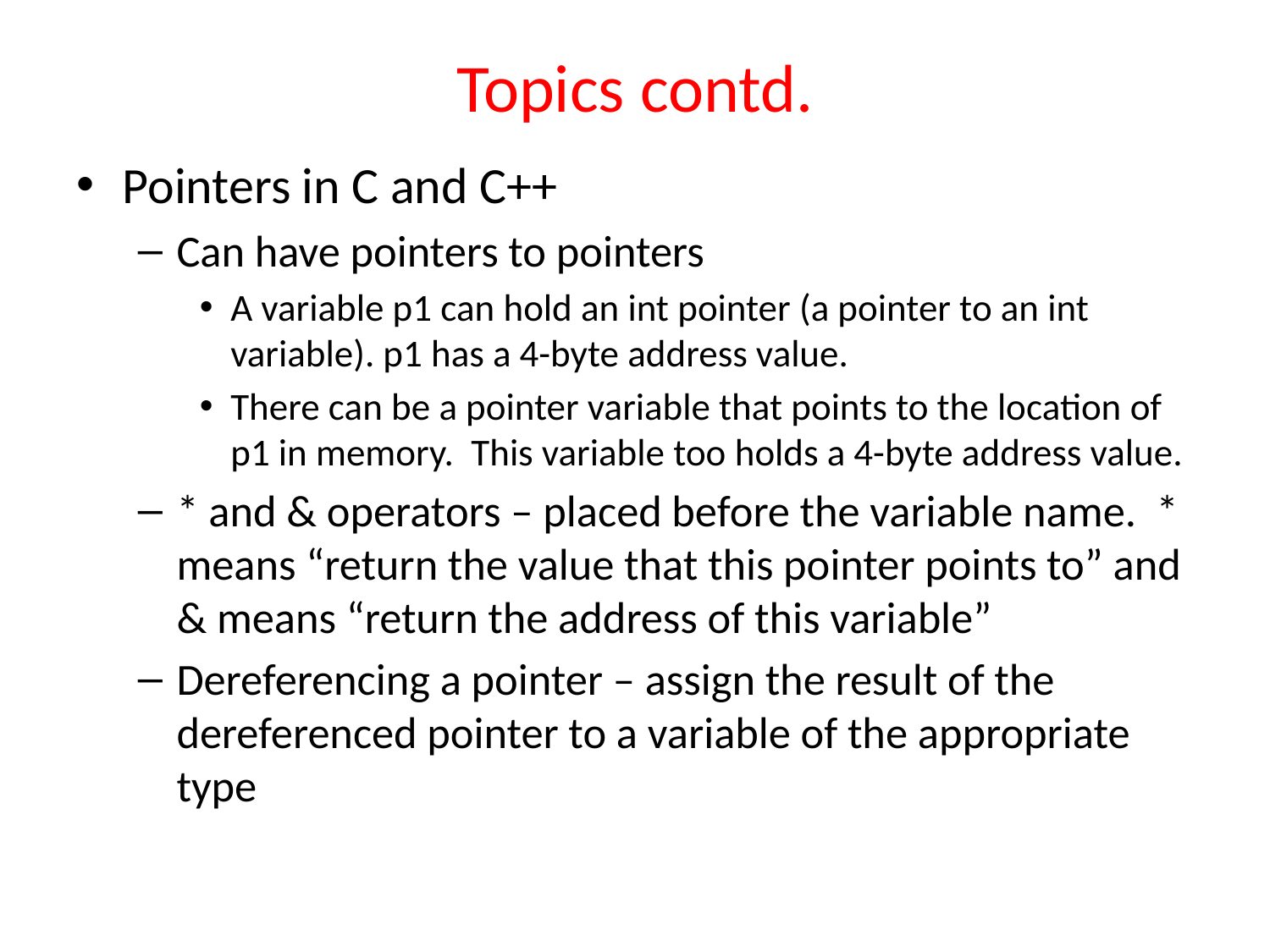

# Topics contd.
Pointers in C and C++
Can have pointers to pointers
A variable p1 can hold an int pointer (a pointer to an int variable). p1 has a 4-byte address value.
There can be a pointer variable that points to the location of p1 in memory.  This variable too holds a 4-byte address value.
* and & operators – placed before the variable name.  * means “return the value that this pointer points to” and & means “return the address of this variable”
Dereferencing a pointer – assign the result of the dereferenced pointer to a variable of the appropriate type